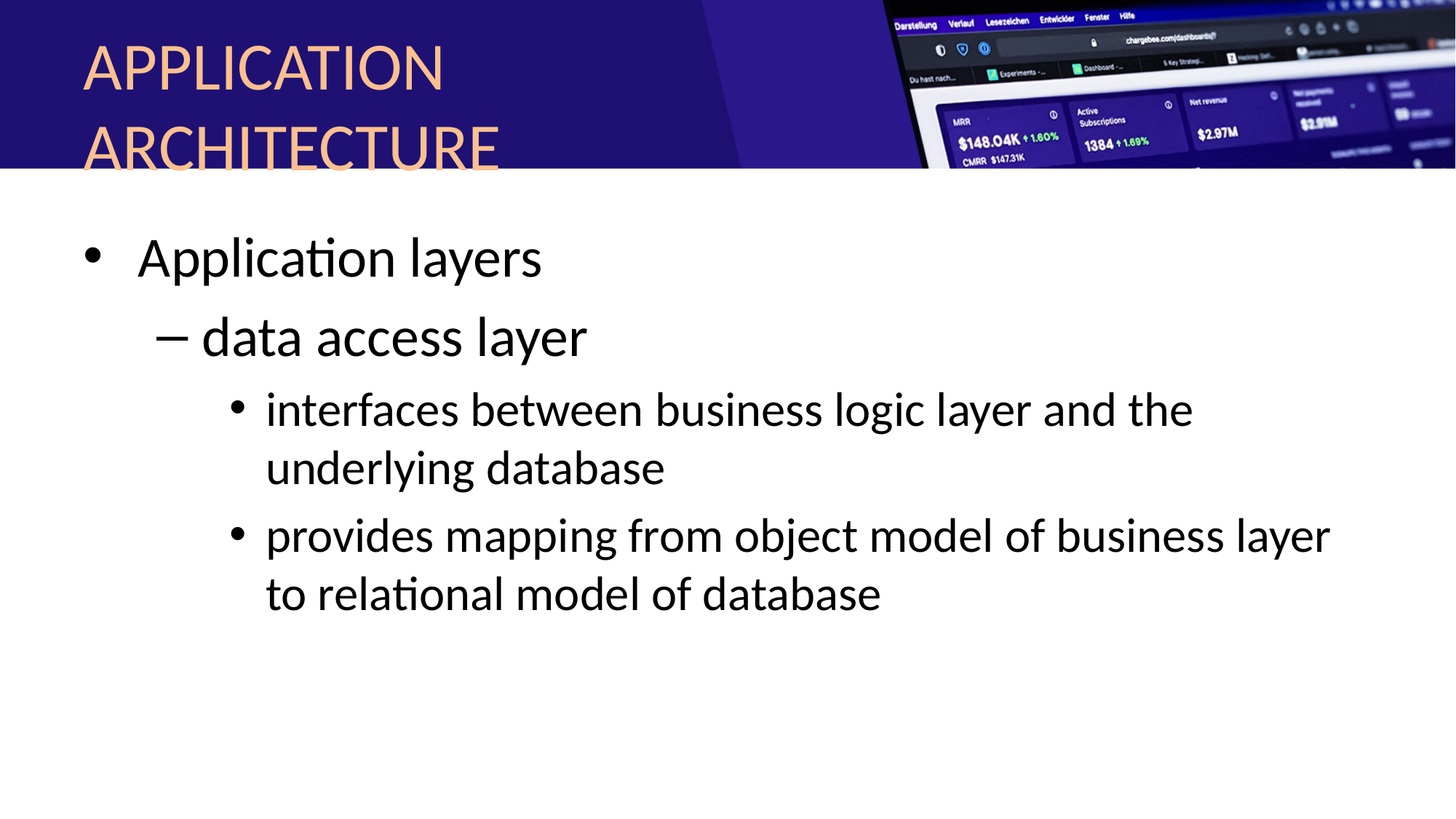

# APPLICATION ARCHITECTURE
Application layers
data access layer
interfaces between business logic layer and the underlying database
provides mapping from object model of business layer to relational model of database